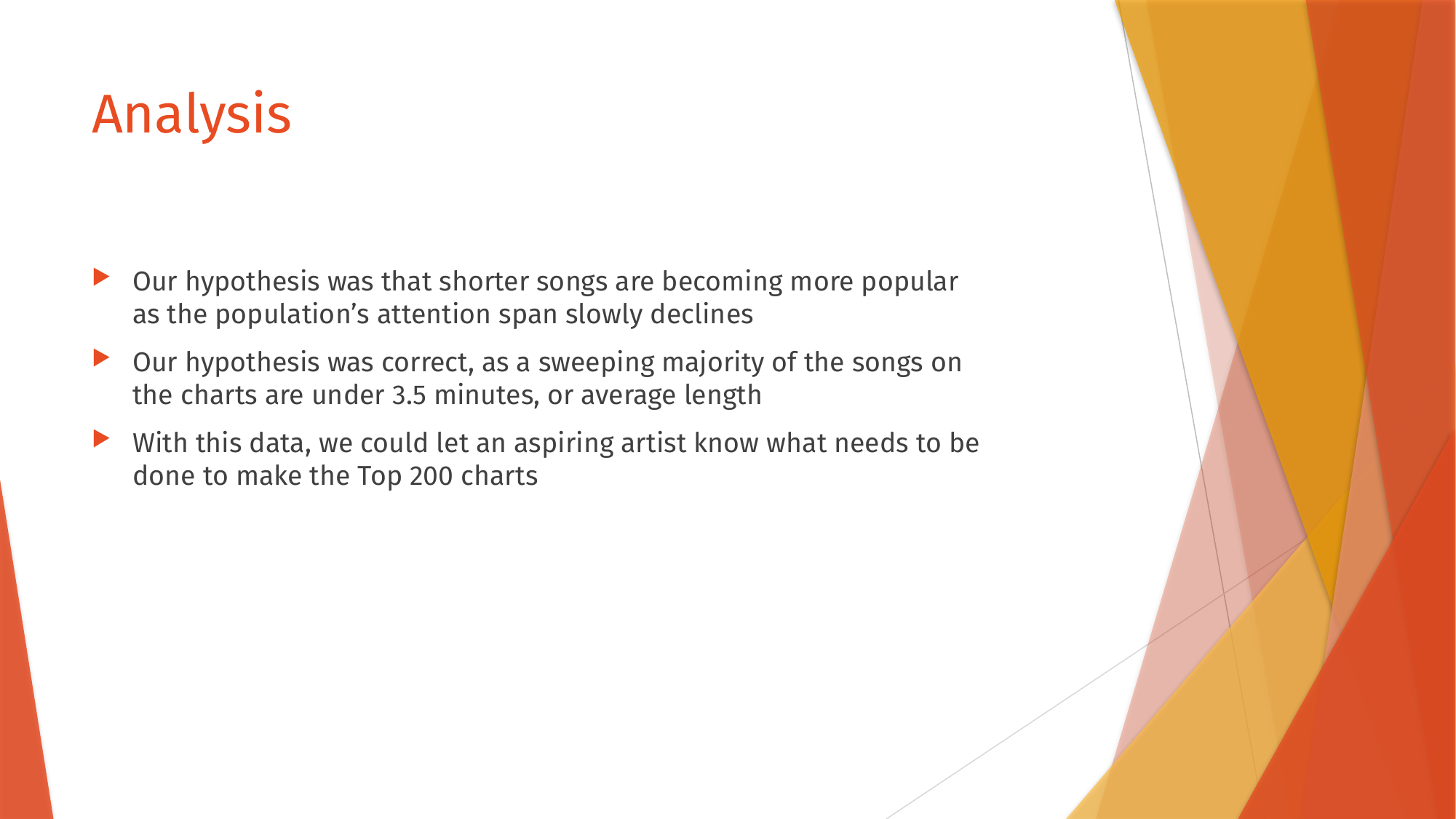

# Analysis
Our hypothesis was that shorter songs are becoming more popular as the population’s attention span slowly declines
Our hypothesis was correct, as a sweeping majority of the songs on the charts are under 3.5 minutes, or average length
With this data, we could let an aspiring artist know what needs to be done to make the Top 200 charts